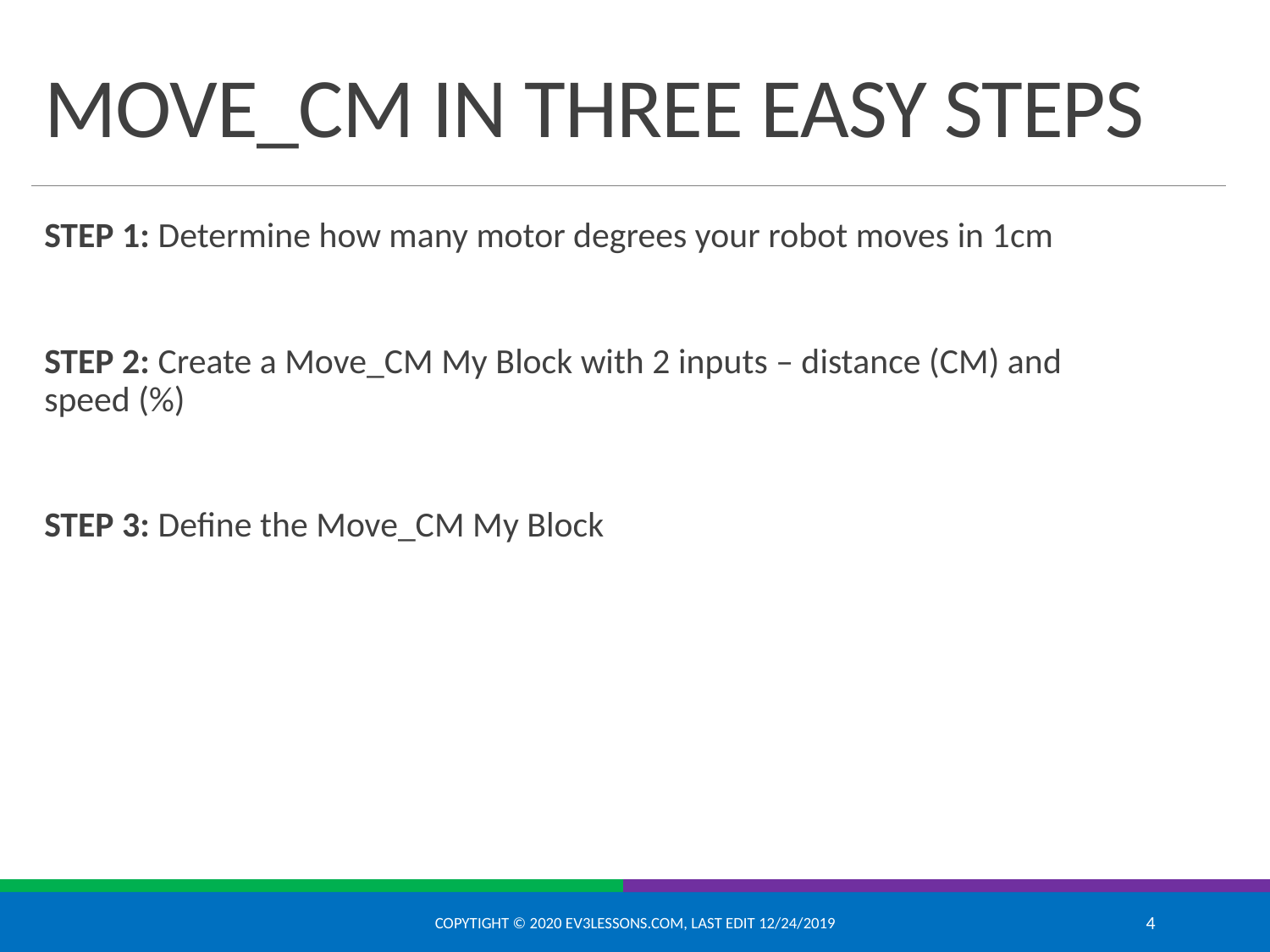

# MOVE_CM IN THREE EASY STEPS
STEP 1: Determine how many motor degrees your robot moves in 1cm

STEP 2: Create a Move_CM My Block with 2 inputs – distance (CM) and speed (%)

STEP 3: Define the Move_CM My Block

Copytight © 2020 EV3Lessons.com, Last edit 12/24/2019
4